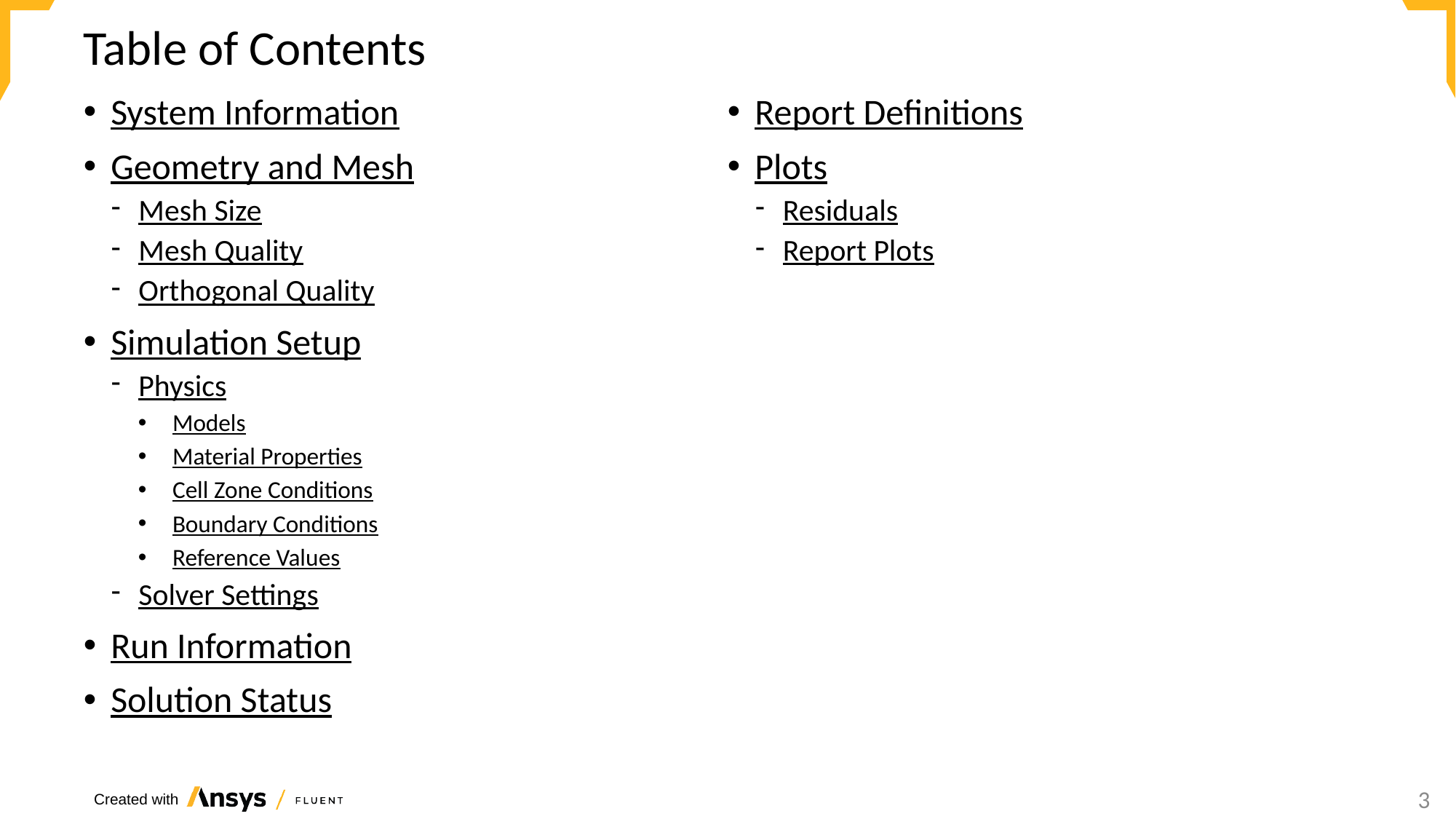

# Table of Contents
System Information
Geometry and Mesh
Mesh Size
Mesh Quality
Orthogonal Quality
Simulation Setup
Physics
Models
Material Properties
Cell Zone Conditions
Boundary Conditions
Reference Values
Solver Settings
Run Information
Solution Status
Report Definitions
Plots
Residuals
Report Plots
3